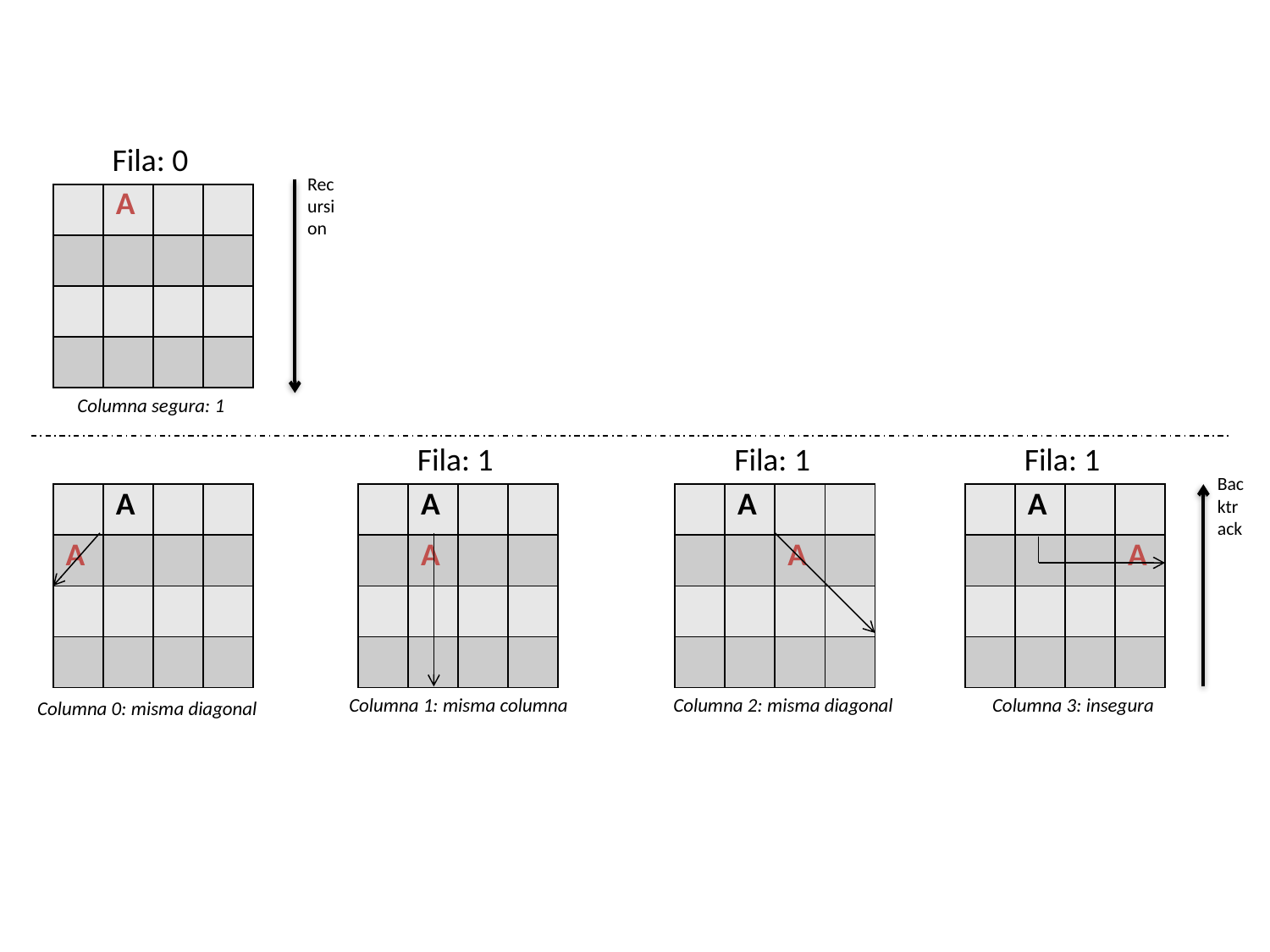

Fila: 0
Recursion
|  | A |  |  |
| --- | --- | --- | --- |
|  |  |  |  |
|  |  |  |  |
|  |  |  |  |
Columna segura: 1
Fila: 1
Fila: 1
Fila: 1
Backtrack
|  | A |  |  |
| --- | --- | --- | --- |
| A |  |  |  |
|  |  |  |  |
|  |  |  |  |
|  | A |  |  |
| --- | --- | --- | --- |
|  | A |  |  |
|  |  |  |  |
|  |  |  |  |
|  | A |  |  |
| --- | --- | --- | --- |
|  |  | A |  |
|  |  |  |  |
|  |  |  |  |
|  | A |  |  |
| --- | --- | --- | --- |
|  |  |  | A |
|  |  |  |  |
|  |  |  |  |
Columna 1: misma columna
Columna 2: misma diagonal
Columna 3: insegura
Columna 0: misma diagonal